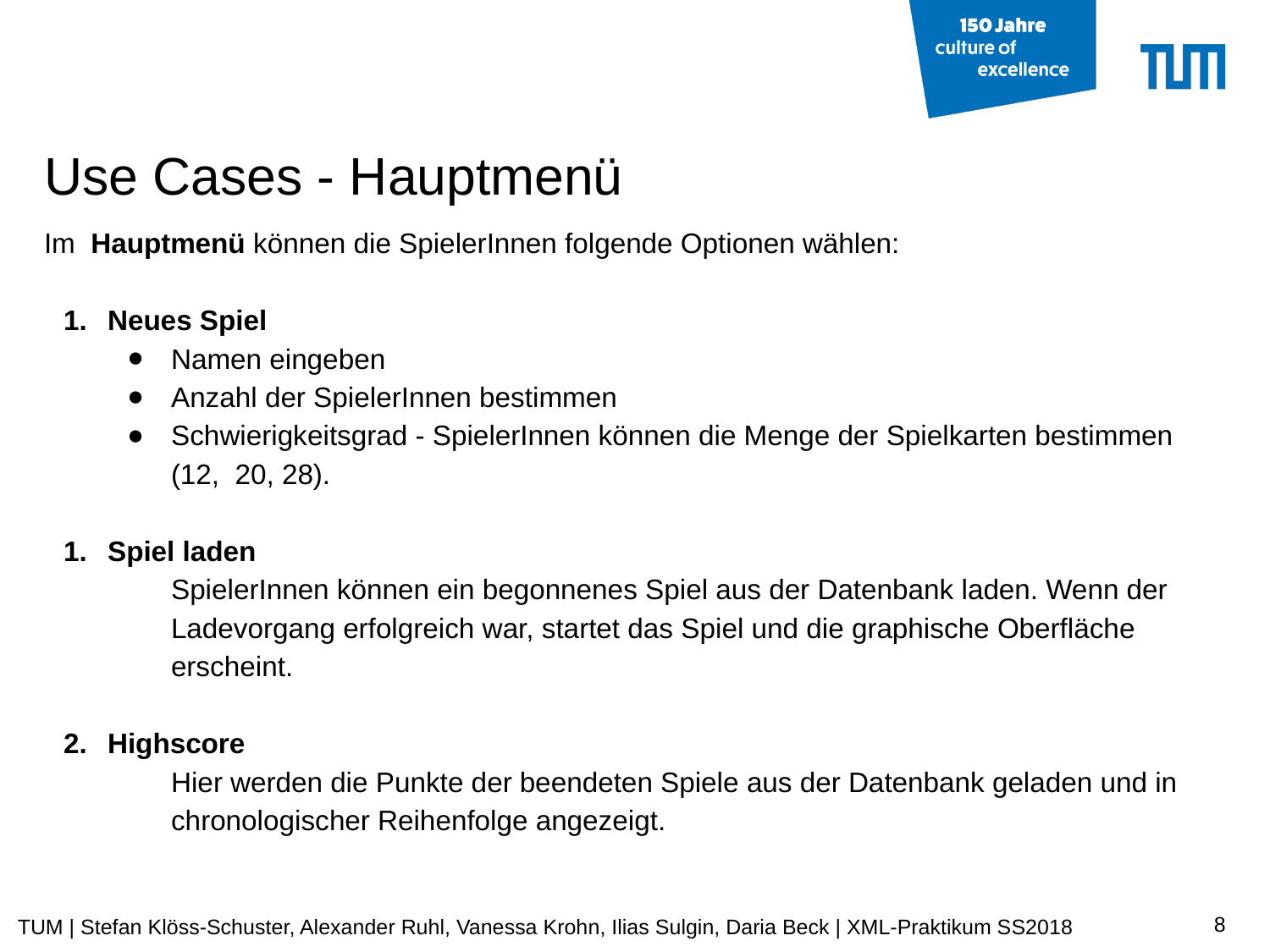

# Use Cases - Hauptmenü
Im  Hauptmenü können die SpielerInnen folgende Optionen wählen:

Neues Spiel
Namen eingeben
Anzahl der SpielerInnen bestimmen
Schwierigkeitsgrad - SpielerInnen können die Menge der Spielkarten bestimmen (12,  20, 28).

Spiel laden
SpielerInnen können ein begonnenes Spiel aus der Datenbank laden. Wenn der Ladevorgang erfolgreich war, startet das Spiel und die graphische Oberfläche erscheint.

Highscore
Hier werden die Punkte der beendeten Spiele aus der Datenbank geladen und in chronologischer Reihenfolge angezeigt.

8
TUM | Stefan Klöss-Schuster, Alexander Ruhl, Vanessa Krohn, Ilias Sulgin, Daria Beck | XML-Praktikum SS2018